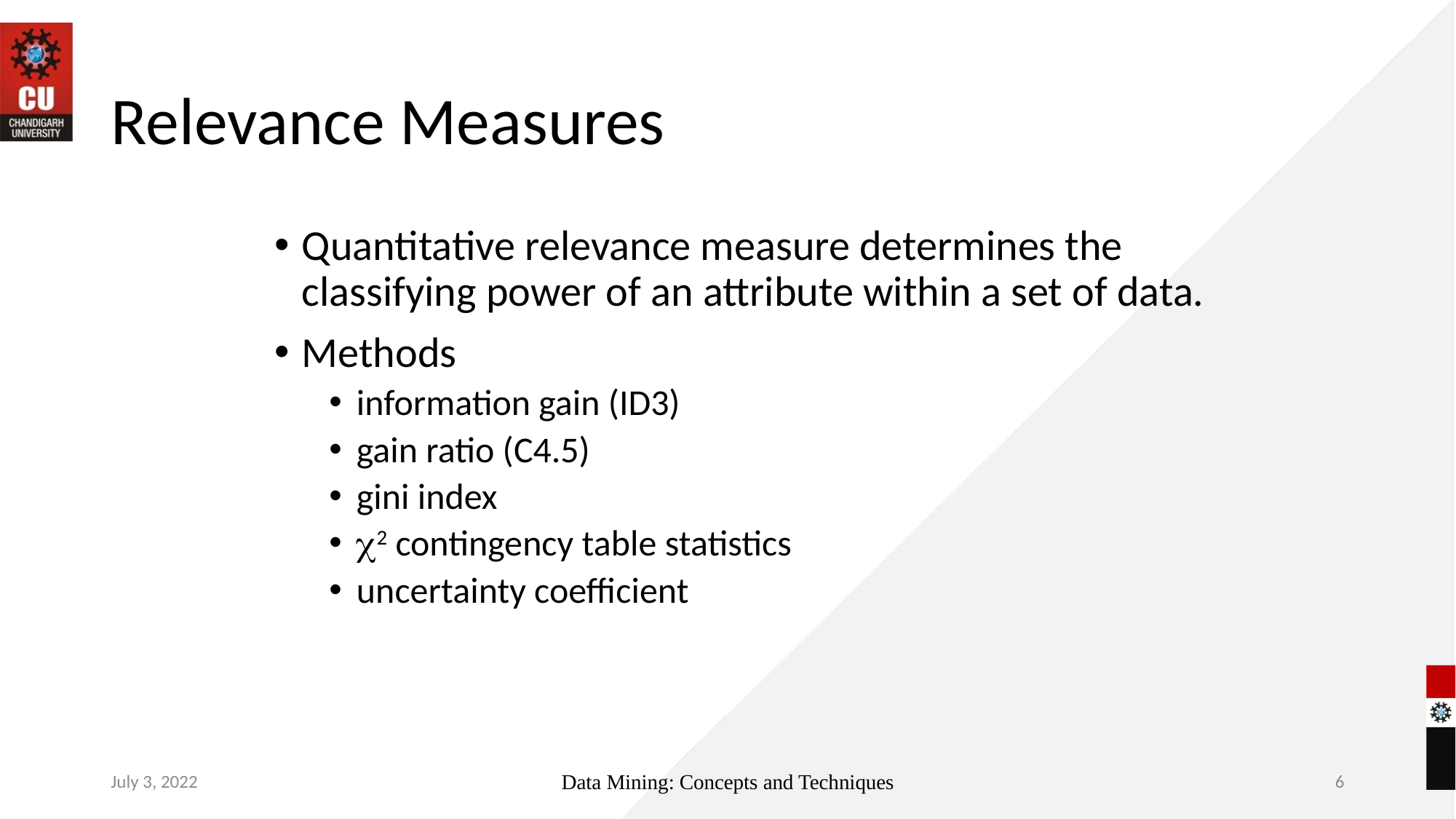

# Relevance Measures
Quantitative relevance measure determines the classifying power of an attribute within a set of data.
Methods
information gain (ID3)
gain ratio (C4.5)
gini index
χ2 contingency table statistics
uncertainty coefficient
July 3, 2022
Data Mining: Concepts and Techniques
6